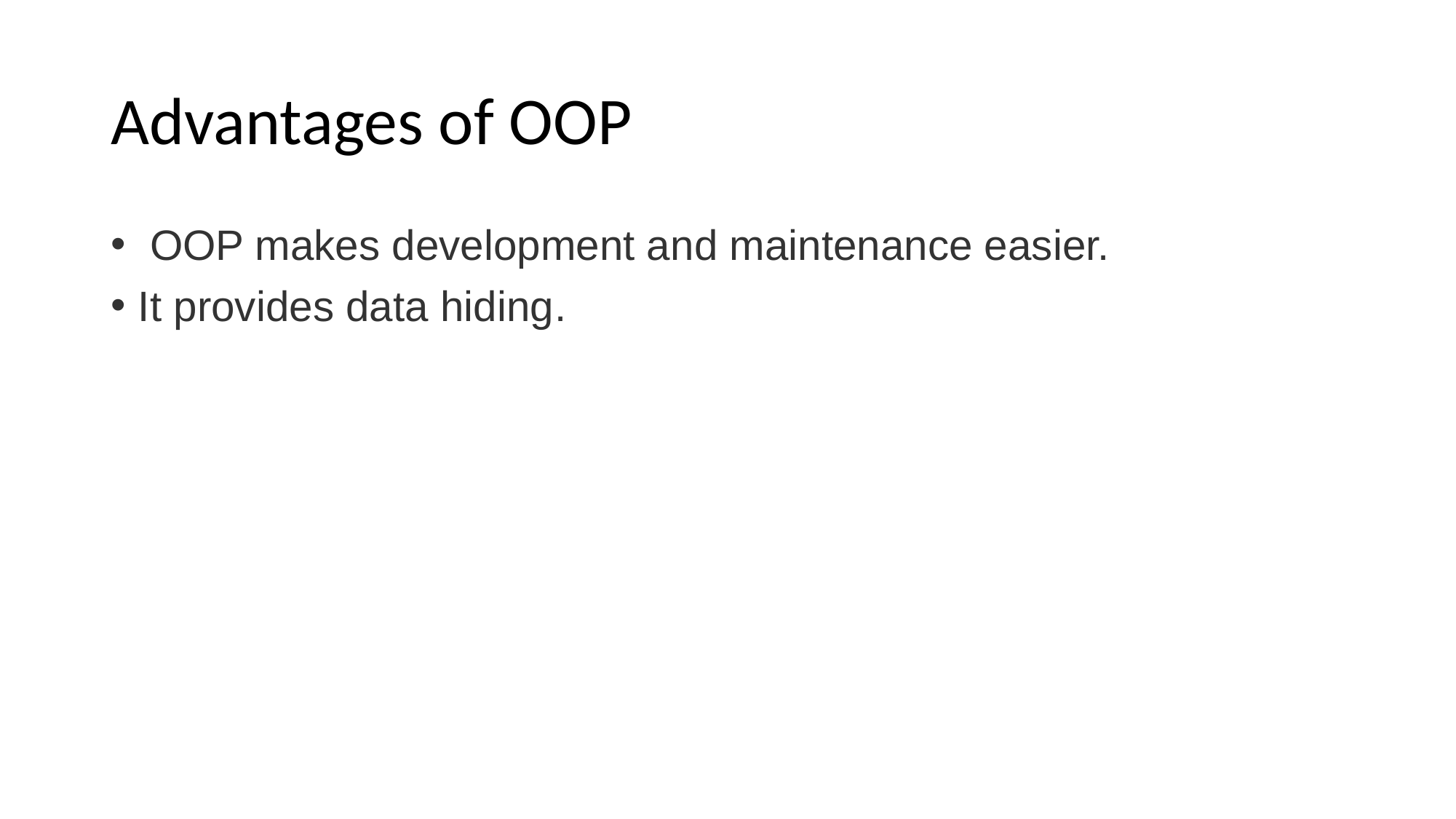

# Advantages of OOP
 OOP makes development and maintenance easier.
It provides data hiding.